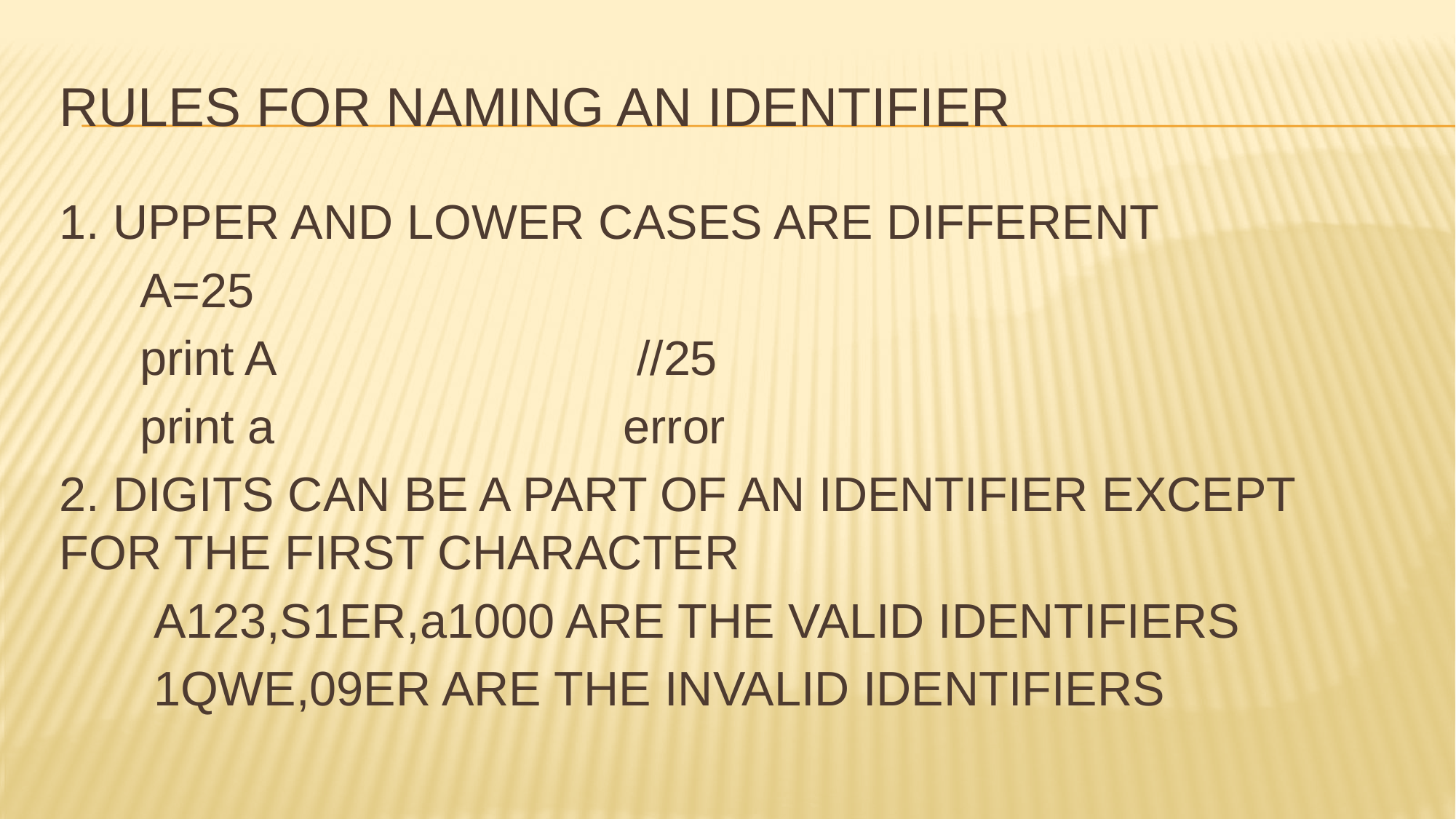

# RULES FOR NAMING AN IDENTIFIER
1. UPPER AND LOWER CASES ARE DIFFERENT
      A=25
      print A                           //25
      print a                          error
2. DIGITS CAN BE A PART OF AN IDENTIFIER EXCEPT    FOR THE FIRST CHARACTER
       A123,S1ER,a1000 ARE THE VALID IDENTIFIERS
       1QWE,09ER ARE THE INVALID IDENTIFIERS